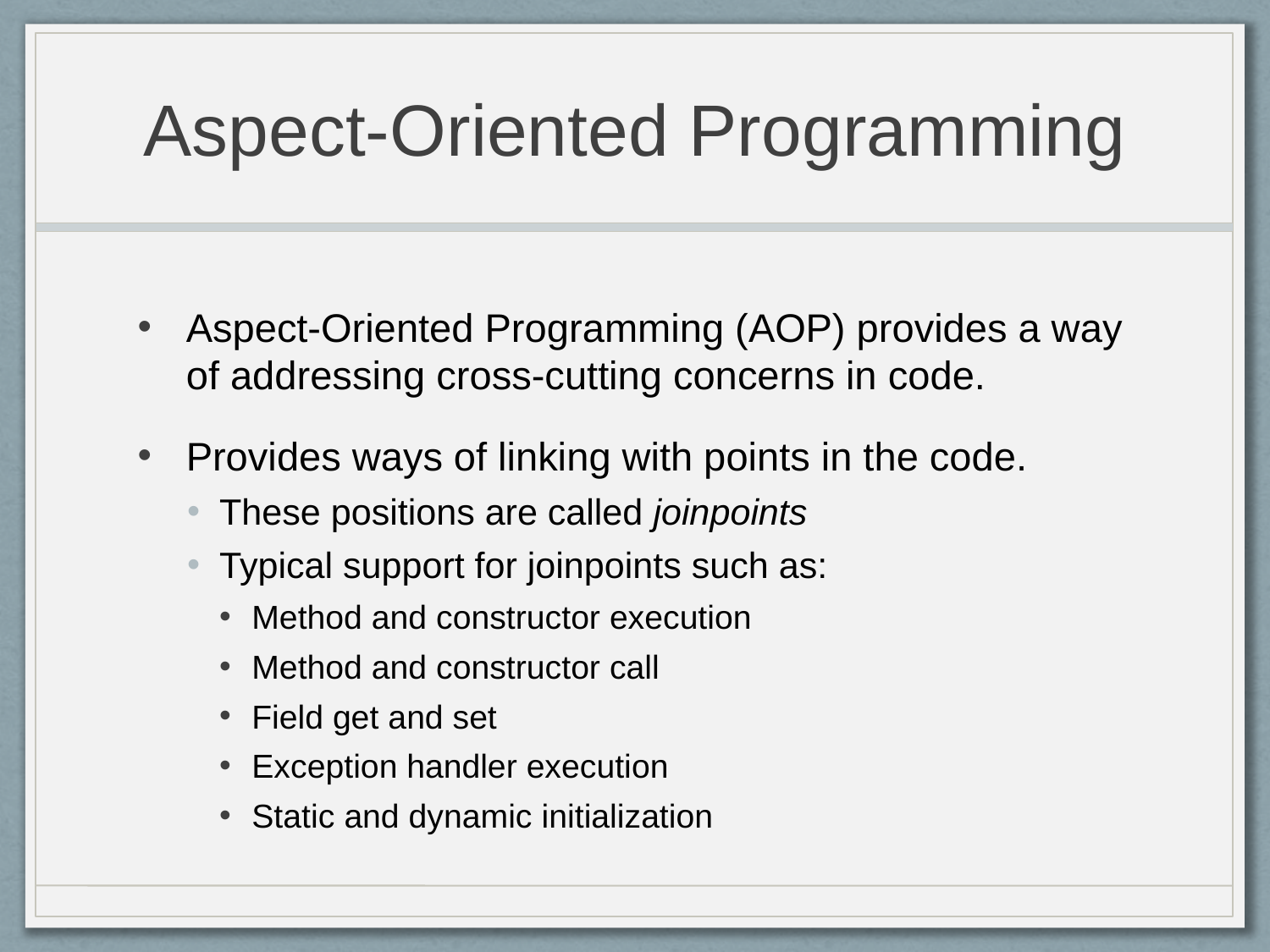

# Aspect-Oriented Programming
Aspect-Oriented Programming (AOP) provides a way of addressing cross-cutting concerns in code.
Provides ways of linking with points in the code.
These positions are called joinpoints
Typical support for joinpoints such as:
Method and constructor execution
Method and constructor call
Field get and set
Exception handler execution
Static and dynamic initialization